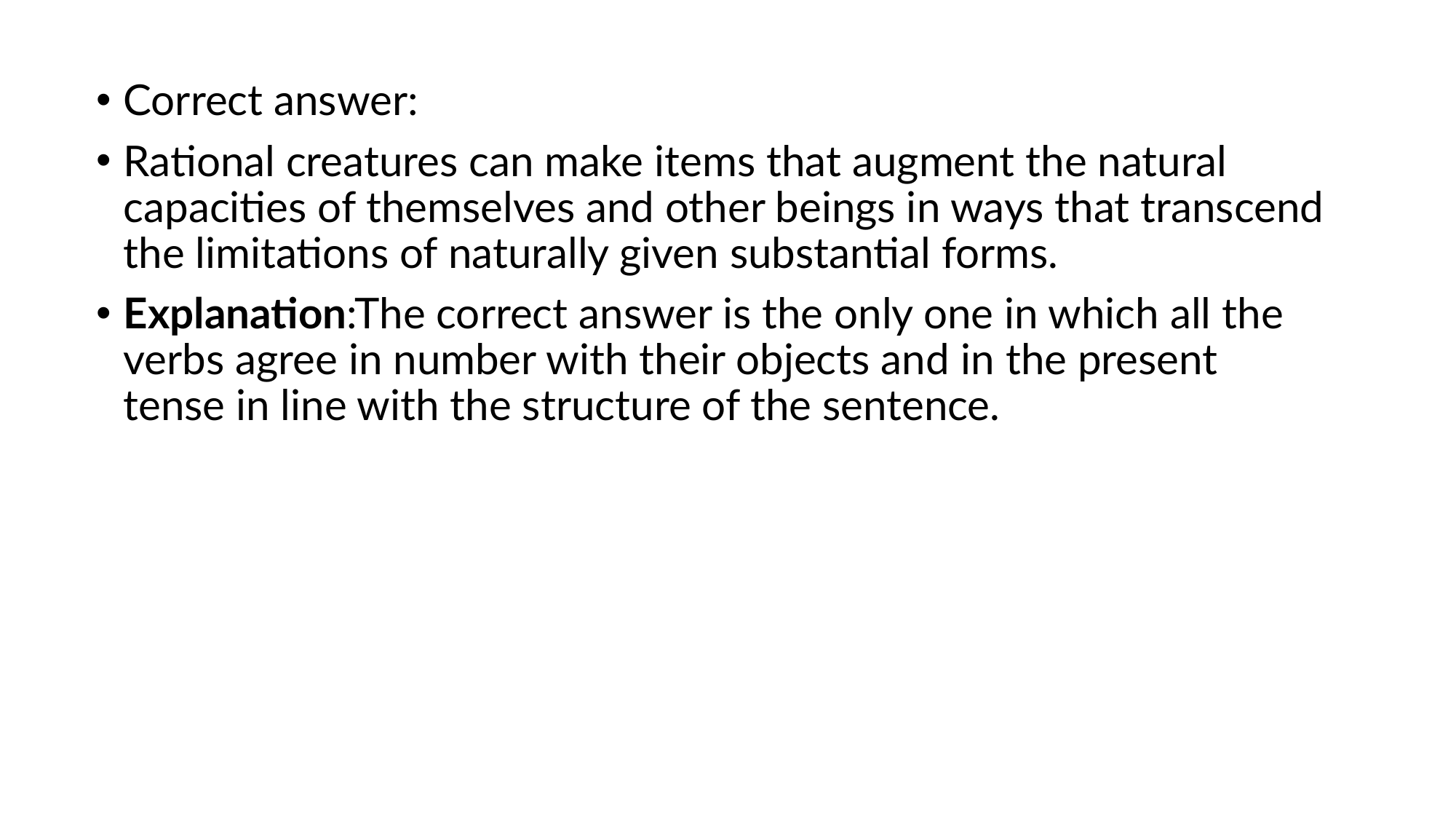

Correct answer:
Rational creatures can make items that augment the natural capacities of themselves and other beings in ways that transcend the limitations of naturally given substantial forms.
Explanation:The correct answer is the only one in which all the verbs agree in number with their objects and in the present tense in line with the structure of the sentence.